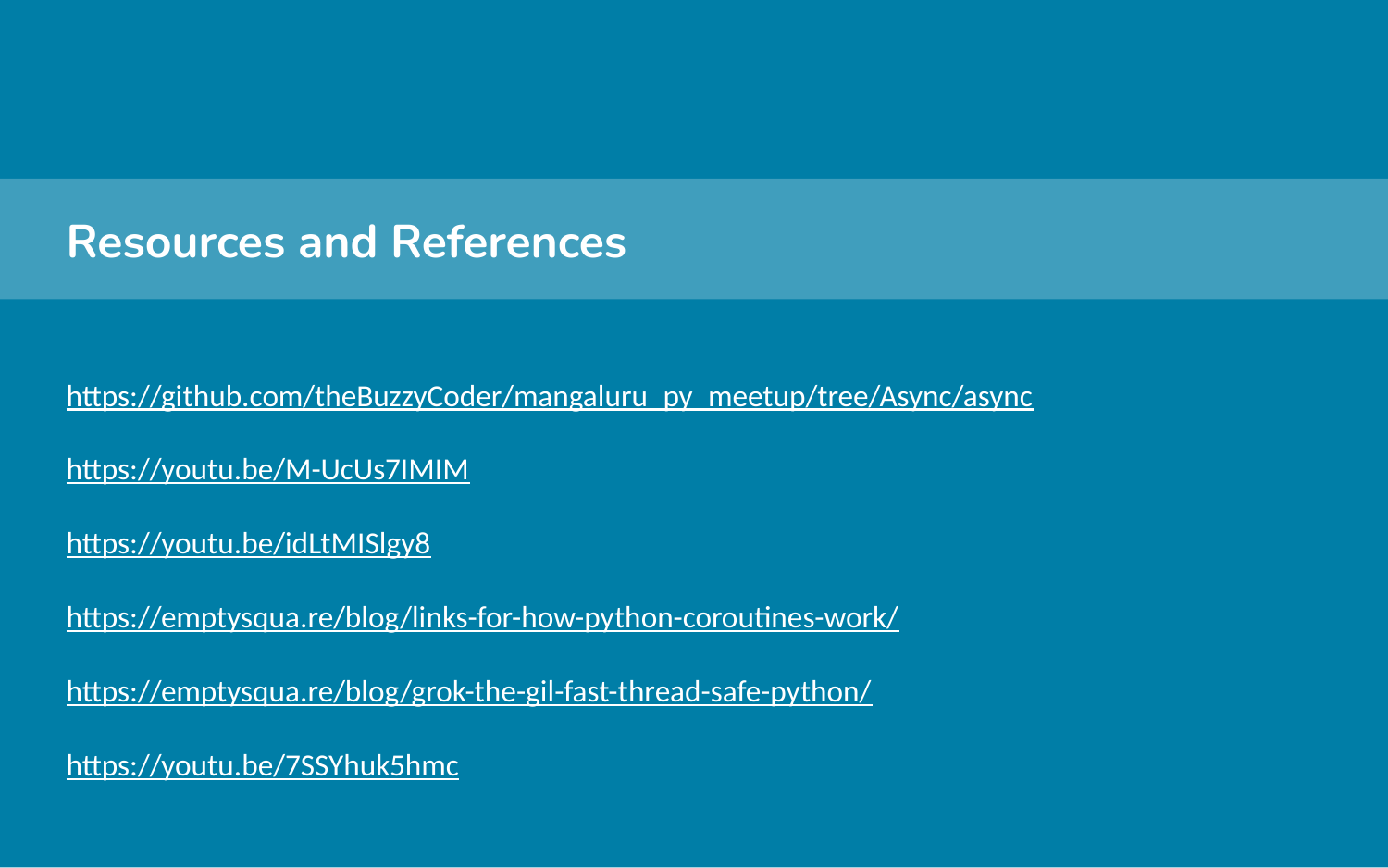

# Resources and References
https://github.com/theBuzzyCoder/mangaluru_py_meetup/tree/Async/async
https://youtu.be/M-UcUs7IMIM
https://youtu.be/idLtMISlgy8
https://emptysqua.re/blog/links-for-how-python-coroutines-work/
https://emptysqua.re/blog/grok-the-gil-fast-thread-safe-python/
https://youtu.be/7SSYhuk5hmc